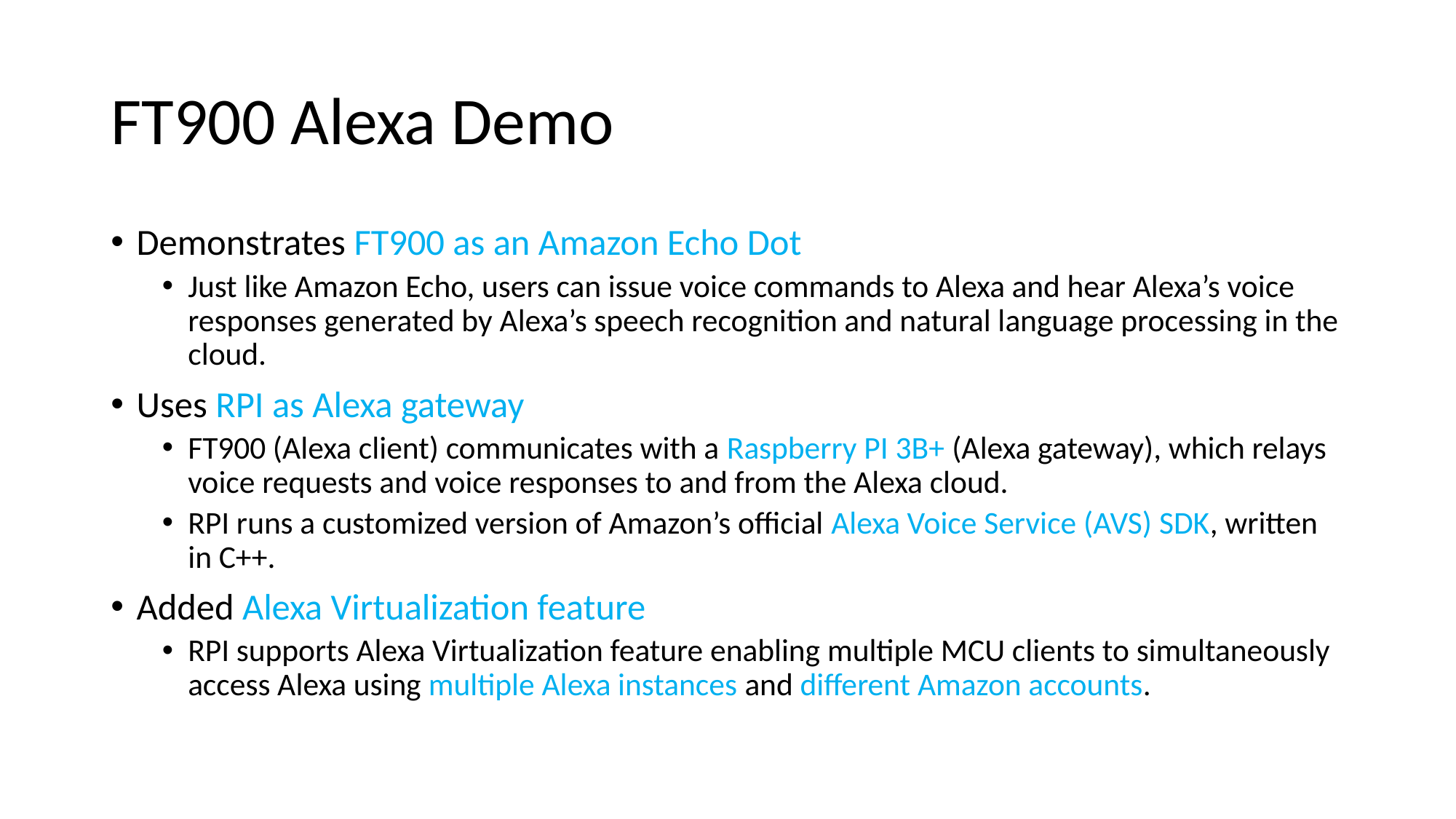

# FT900 Alexa Demo
Demonstrates FT900 as an Amazon Echo Dot
Just like Amazon Echo, users can issue voice commands to Alexa and hear Alexa’s voice responses generated by Alexa’s speech recognition and natural language processing in the cloud.
Uses RPI as Alexa gateway
FT900 (Alexa client) communicates with a Raspberry PI 3B+ (Alexa gateway), which relays voice requests and voice responses to and from the Alexa cloud.
RPI runs a customized version of Amazon’s official Alexa Voice Service (AVS) SDK, written in C++.
Added Alexa Virtualization feature
RPI supports Alexa Virtualization feature enabling multiple MCU clients to simultaneously access Alexa using multiple Alexa instances and different Amazon accounts.